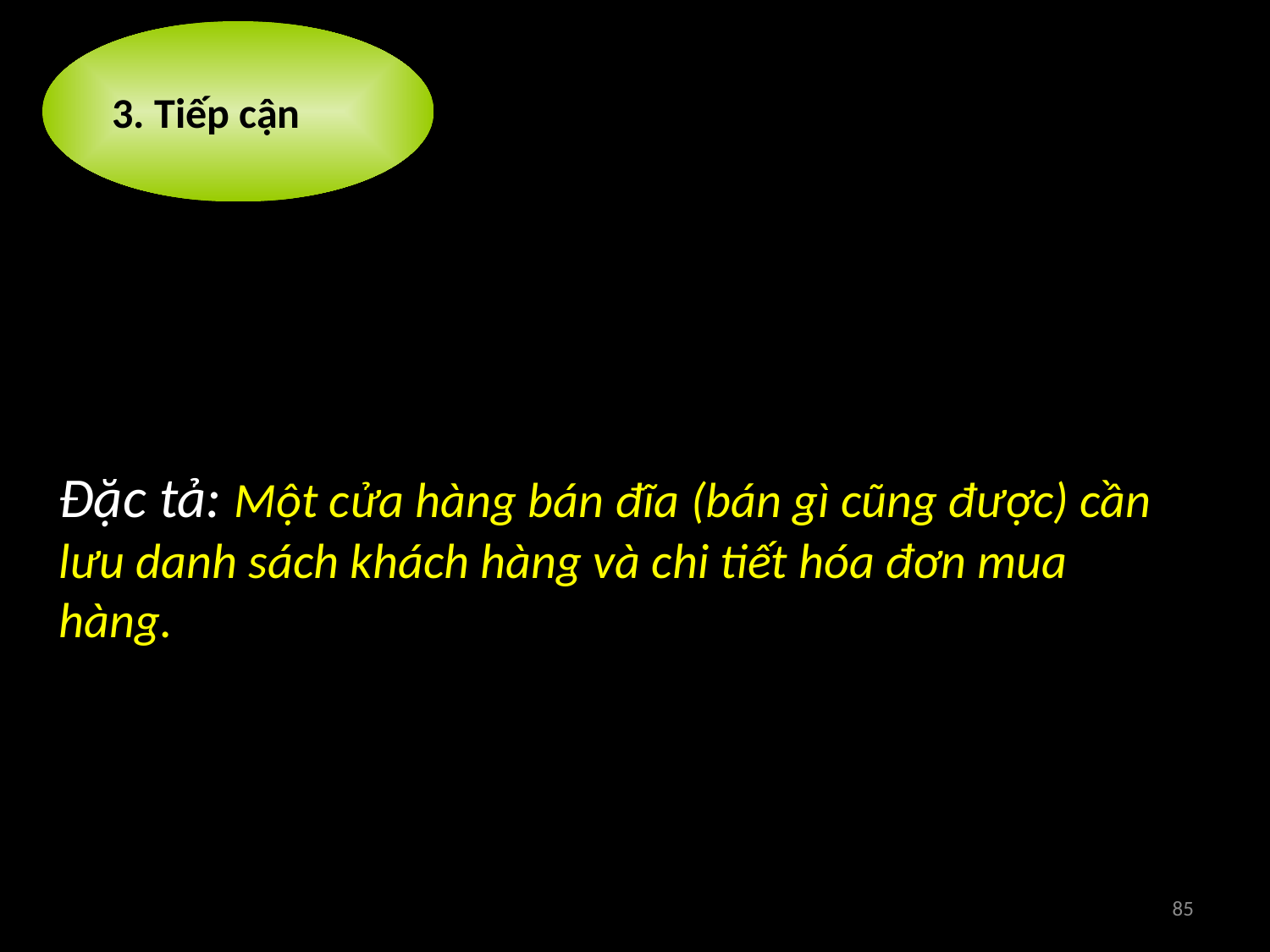

3. Tiếp cận
Đặc tả: Một cửa hàng bán đĩa (bán gì cũng được) cần lưu danh sách khách hàng và chi tiết hóa đơn mua hàng.
85